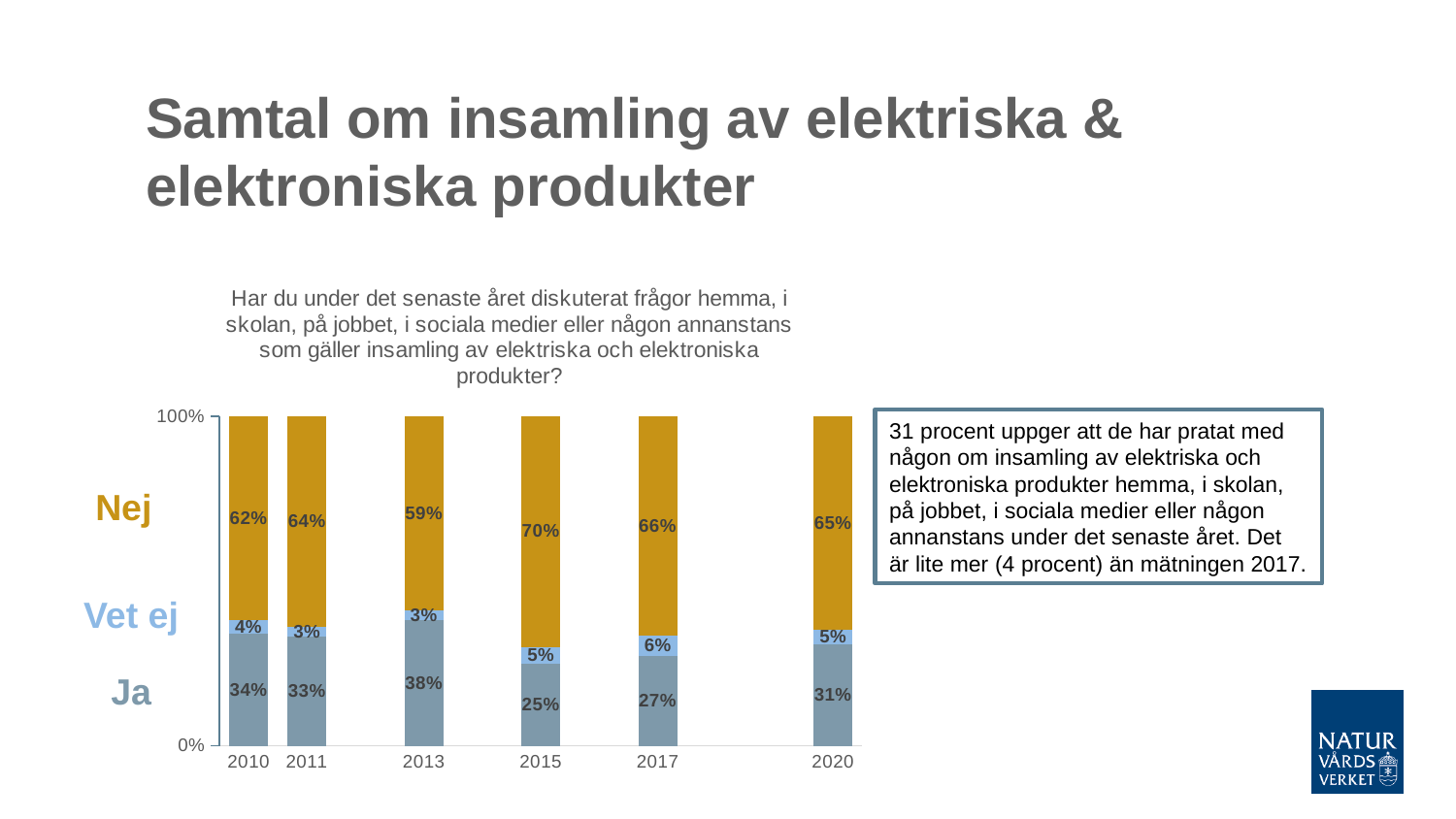

# Samtal om insamling av elektriska & elektroniska produkter

### Chart: Har du under det senaste året diskuterat frågor hemma, i skolan, på jobbet, i sociala medier eller någon annanstans som gäller insamling av elektriska och elektroniska produkter?

| Category | Ja | Vet ej | Nej |
|---|---|---|---|
| 2010 | 0.34 | 0.04 | 0.62 |
| 2011 | 0.33 | 0.03 | 0.64 |
|  | None | None | None |
| 2013 | 0.38 | 0.03 | 0.59 |
|  | None | None | None |
| 2015 | 0.25 | 0.05 | 0.7 |
|  | None | None | None |
| 2017 | 0.27 | 0.06 | 0.66 |
|  | None | None | None |
|  | None | None | None |
| 2020 | 0.307 | 0.045 | 0.648 |
31 procent uppger att de har pratat med någon om insamling av elektriska och elektroniska produkter hemma, i skolan, på jobbet, i sociala medier eller någon annanstans under det senaste året. Det är lite mer (4 procent) än mätningen 2017.
Nej
Vet ej
Ja